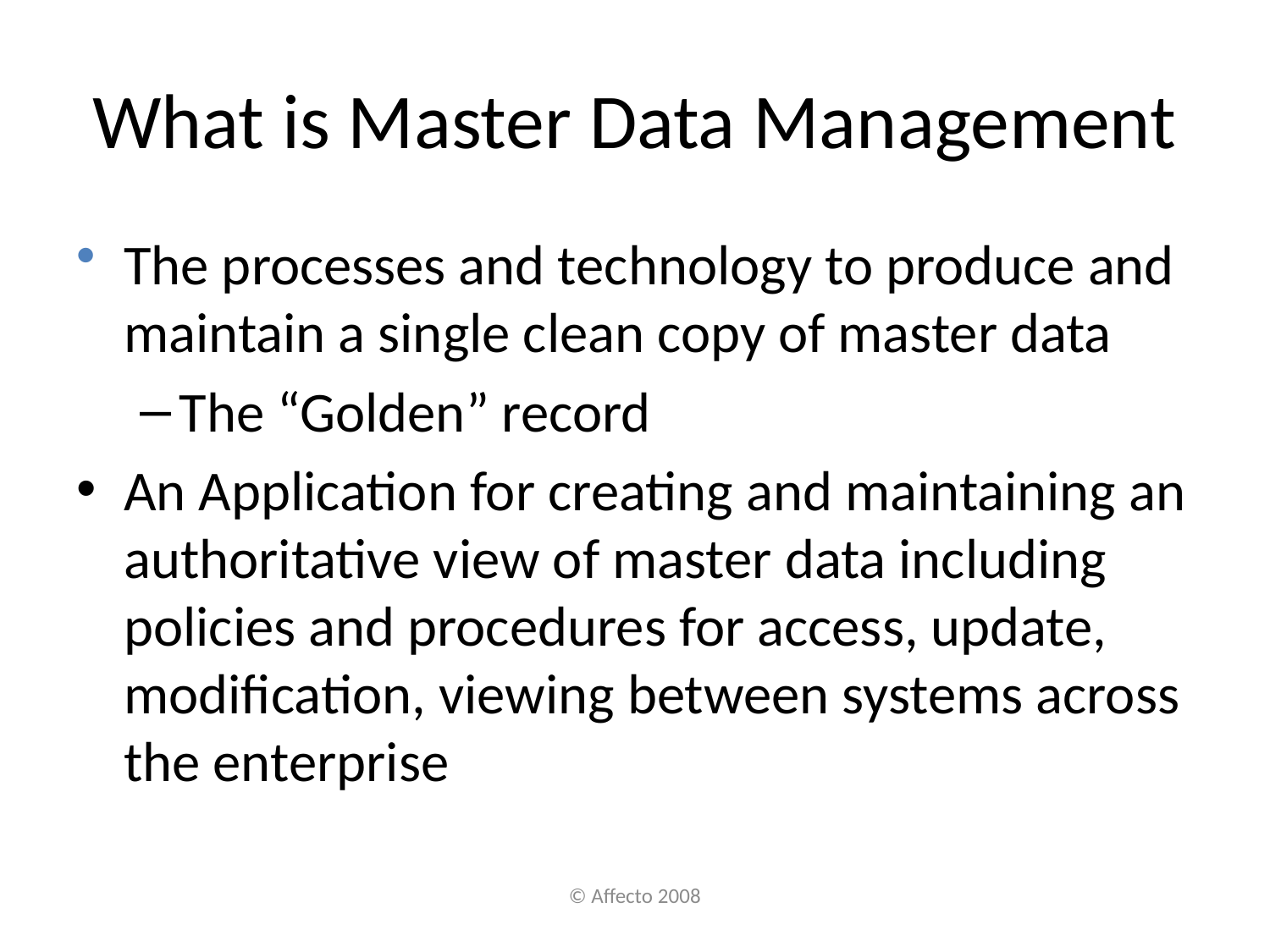

# What is Master Data Management
The processes and technology to produce and maintain a single clean copy of master data
The “Golden” record
An Application for creating and maintaining an authoritative view of master data including policies and procedures for access, update, modification, viewing between systems across the enterprise
© Affecto 2008